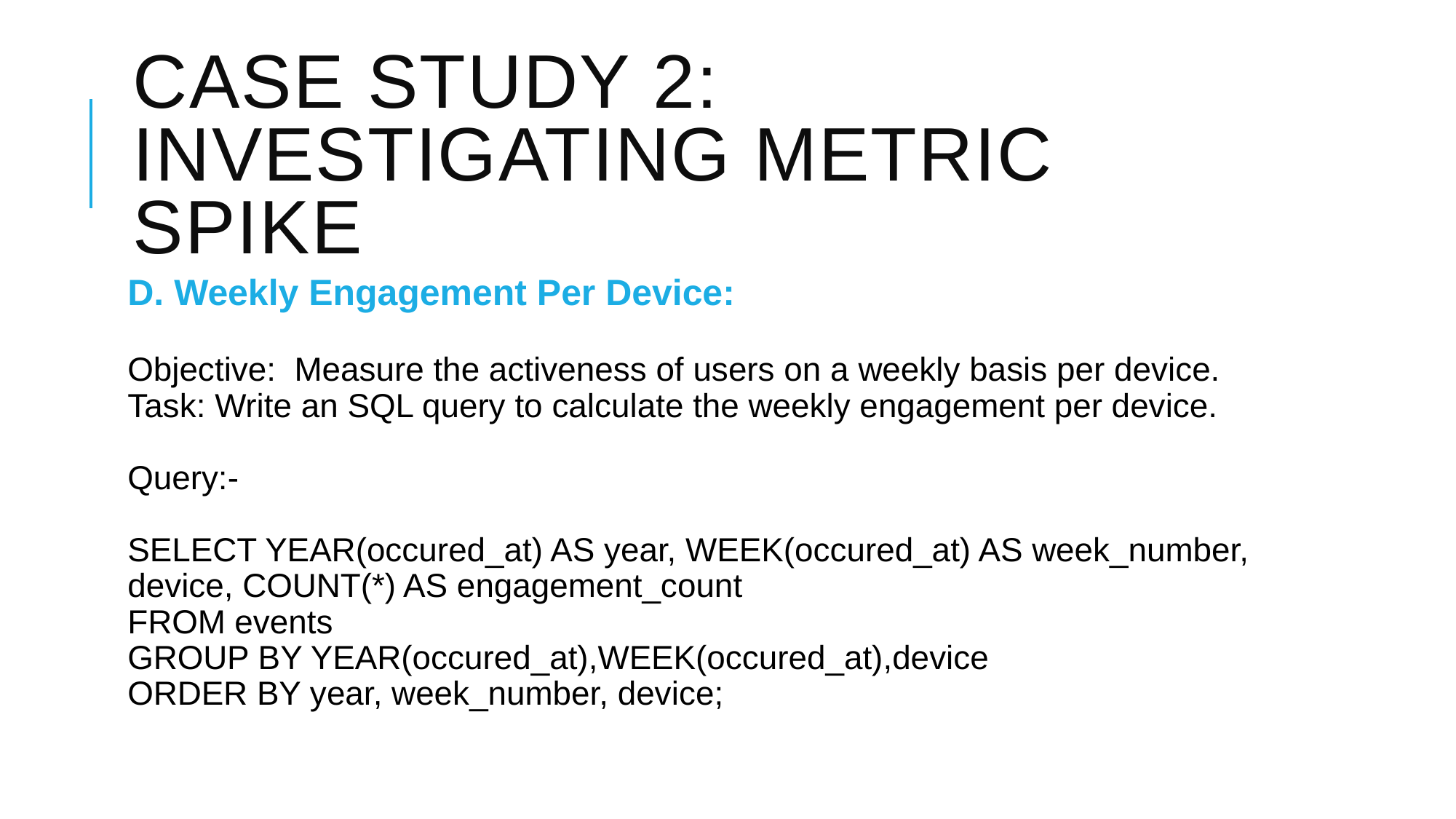

# Case Study 2: Investigating Metric Spike
D. Weekly Engagement Per Device:
Objective:  Measure the activeness of users on a weekly basis per device.
Task: Write an SQL query to calculate the weekly engagement per device.
Query:-
SELECT YEAR(occured_at) AS year, WEEK(occured_at) AS week_number, device, COUNT(*) AS engagement_count
FROM events
GROUP BY YEAR(occured_at),WEEK(occured_at),device
ORDER BY year, week_number, device;